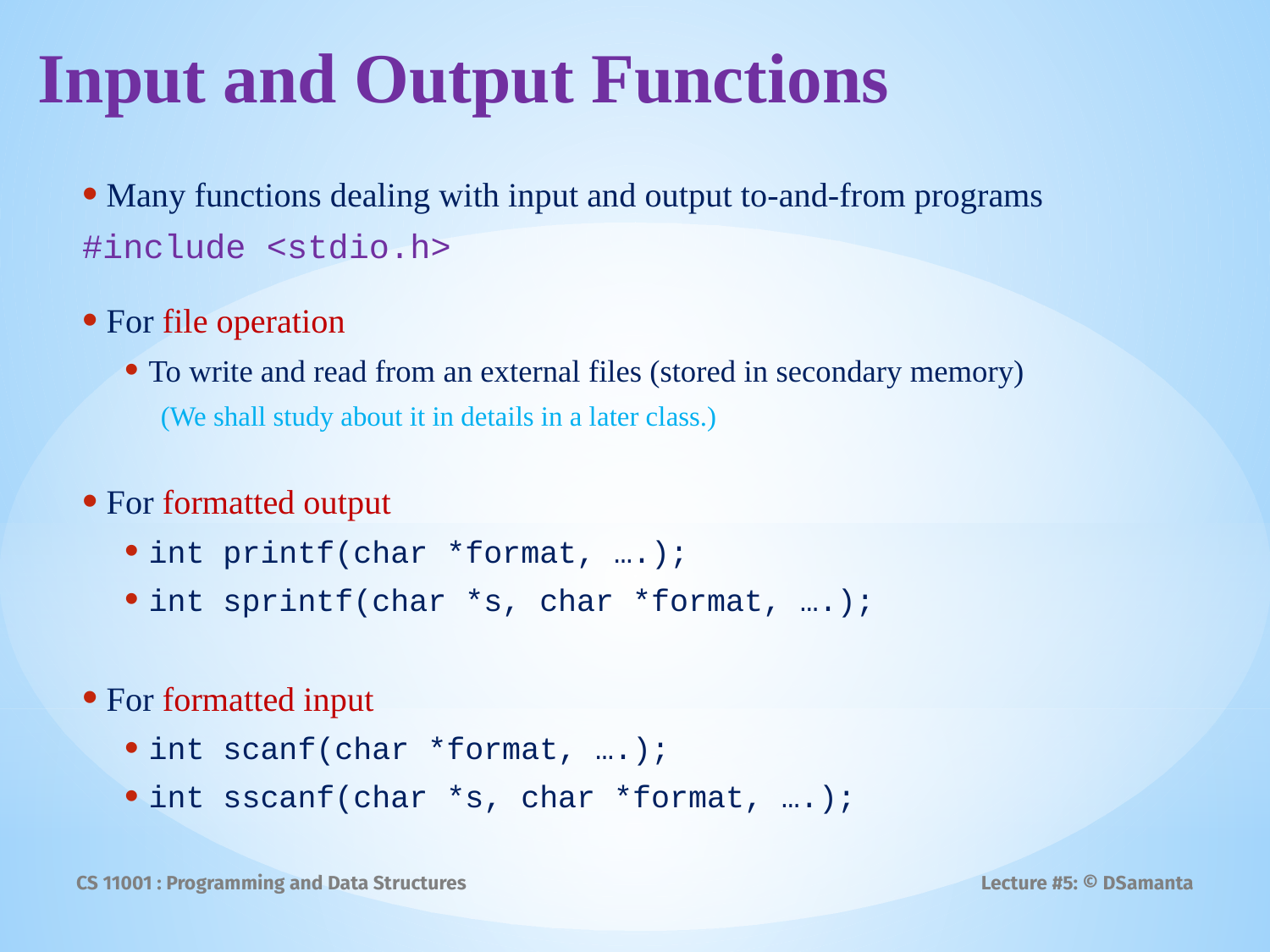

# Input and Output Functions
Many functions dealing with input and output to-and-from programs
	#include <stdio.h>

For file operation
To write and read from an external files (stored in secondary memory)
(We shall study about it in details in a later class.)

For formatted output
int printf(char *format, ….);
int sprintf(char *s, char *format, ….);

For formatted input
int scanf(char *format, ….);
int sscanf(char *s, char *format, ….);

CS 11001 : Programming and Data Structures
16
Lecture #5: © DSamanta